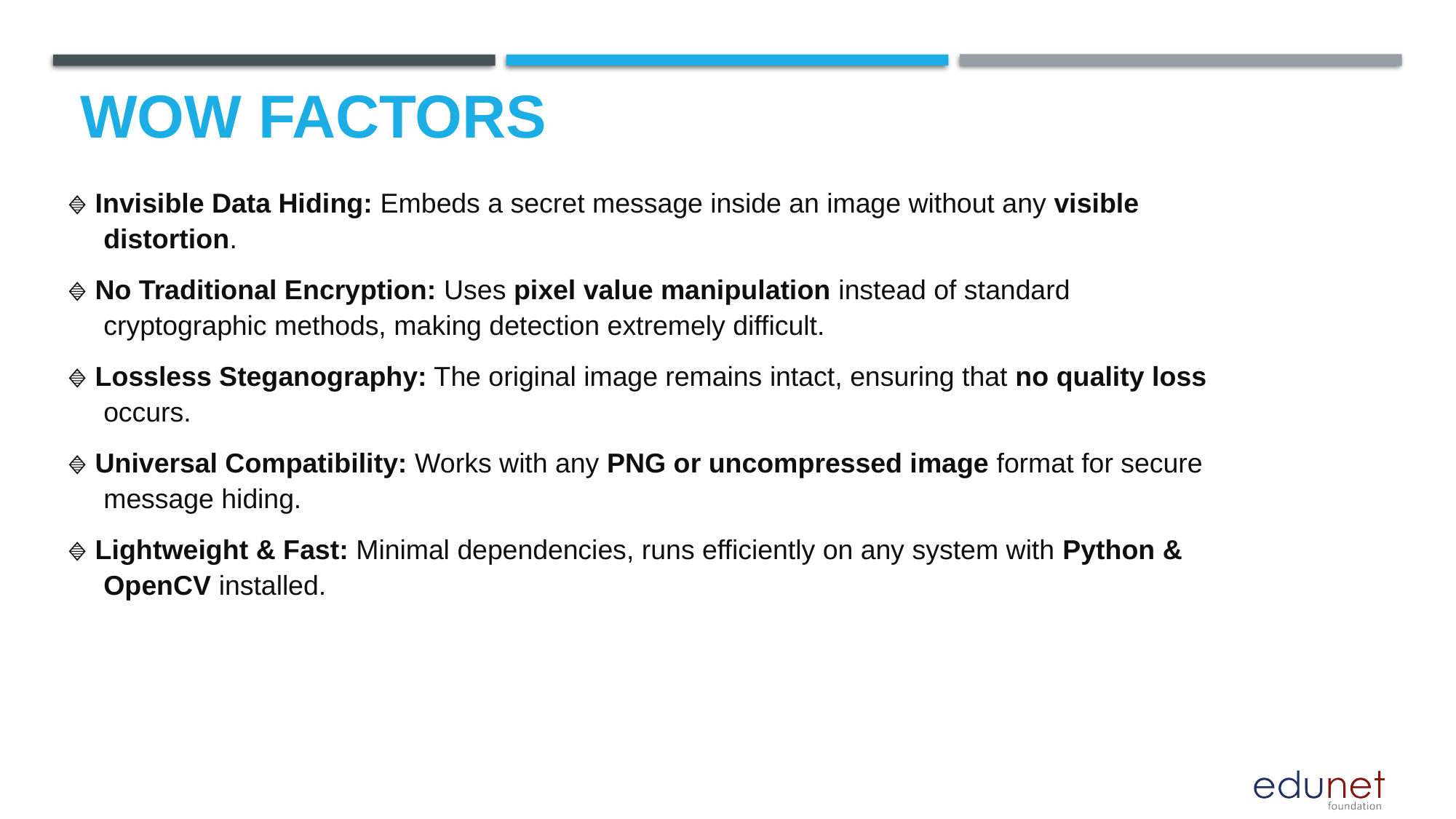

# Wow factors
🔹 Invisible Data Hiding: Embeds a secret message inside an image without any visible distortion.
🔹 No Traditional Encryption: Uses pixel value manipulation instead of standard cryptographic methods, making detection extremely difficult.
🔹 Lossless Steganography: The original image remains intact, ensuring that no quality loss occurs.
🔹 Universal Compatibility: Works with any PNG or uncompressed image format for secure message hiding.
🔹 Lightweight & Fast: Minimal dependencies, runs efficiently on any system with Python & OpenCV installed.